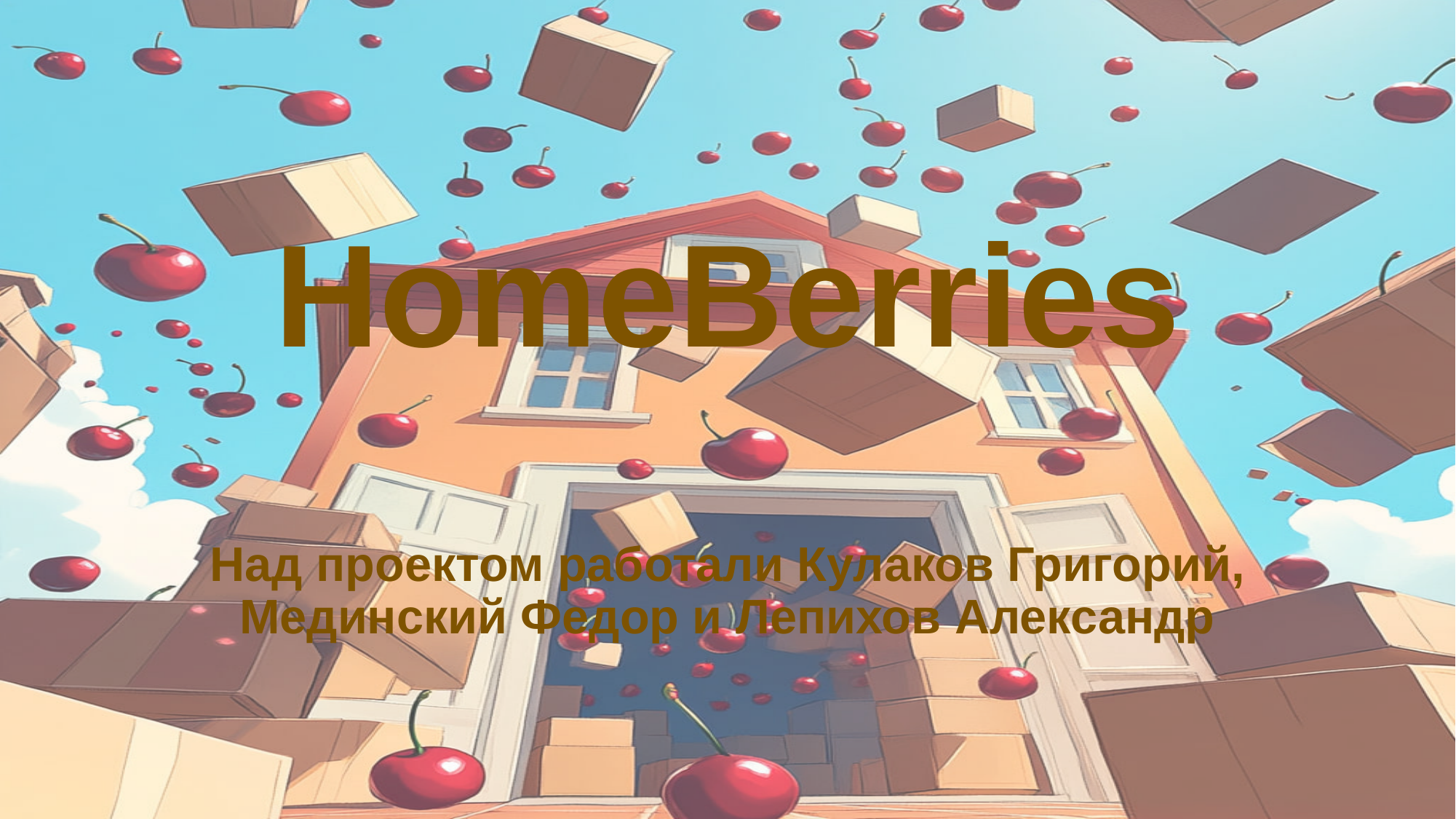

# HomeBerries
Над проектом работали Кулаков Григорий, Мединский Федор и Лепихов Александр